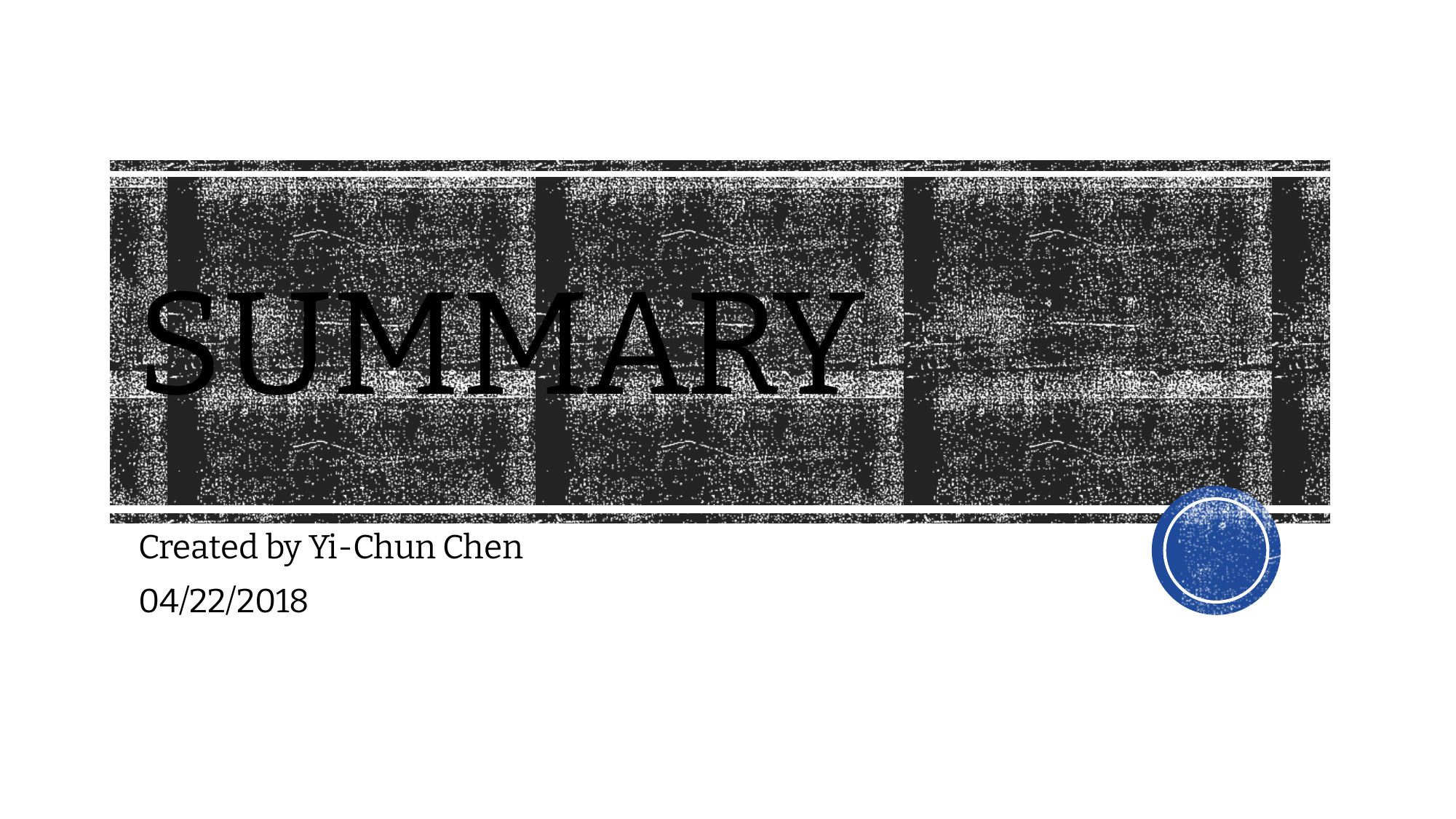

# Summary
Created by Yi-Chun Chen
04/22/2018